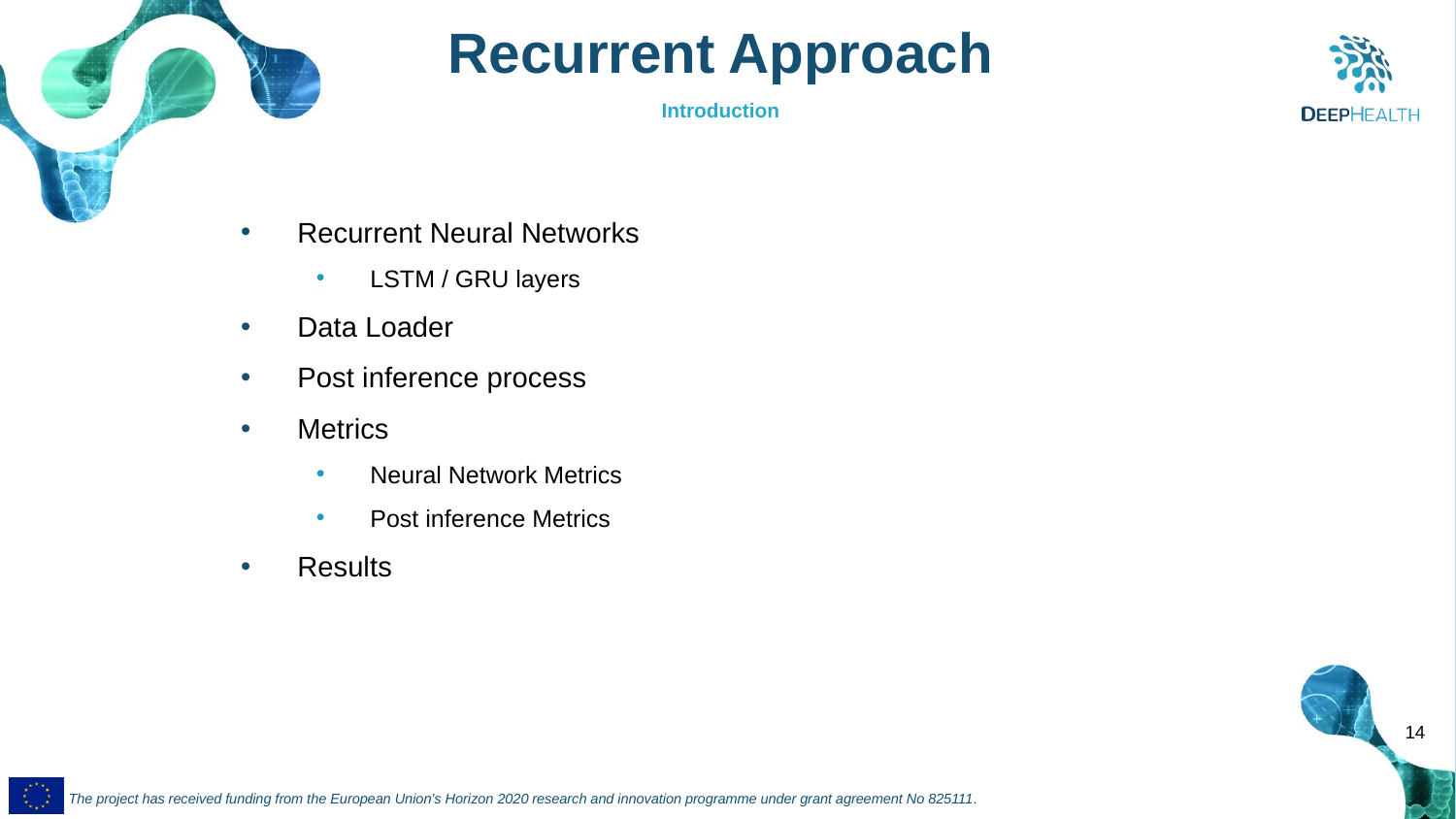

Recurrent Approach
Introduction
Recurrent Neural Networks
LSTM / GRU layers
Data Loader
Post inference process
Metrics
Neural Network Metrics
Post inference Metrics
Results